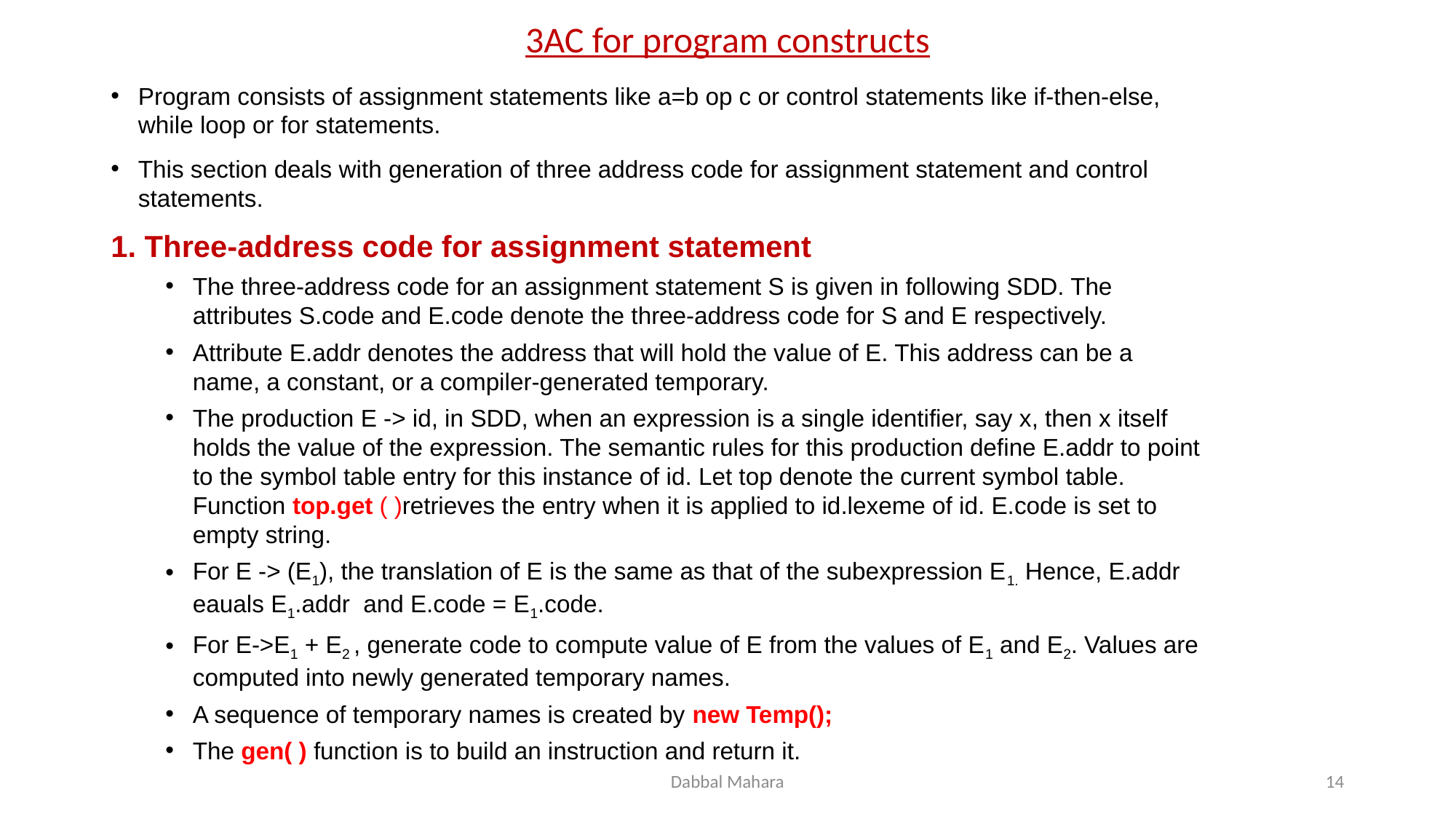

# 3AC for program constructs
Program consists of assignment statements like a=b op c or control statements like if-then-else, while loop or for statements.
This section deals with generation of three address code for assignment statement and control statements.
1. Three-address code for assignment statement
The three-address code for an assignment statement S is given in following SDD. The attributes S.code and E.code denote the three-address code for S and E respectively.
Attribute E.addr denotes the address that will hold the value of E. This address can be a name, a constant, or a compiler-generated temporary.
The production E -> id, in SDD, when an expression is a single identifier, say x, then x itself holds the value of the expression. The semantic rules for this production define E.addr to point to the symbol table entry for this instance of id. Let top denote the current symbol table. Function top.get ( )retrieves the entry when it is applied to id.lexeme of id. E.code is set to empty string.
For E -> (E1), the translation of E is the same as that of the subexpression E1. Hence, E.addr eauals E1.addr  and E.code = E1.code.
For E->E1 + E2 , generate code to compute value of E from the values of E1 and E2. Values are computed into newly generated temporary names.
A sequence of temporary names is created by new Temp();
The gen( ) function is to build an instruction and return it.

Dabbal Mahara
14